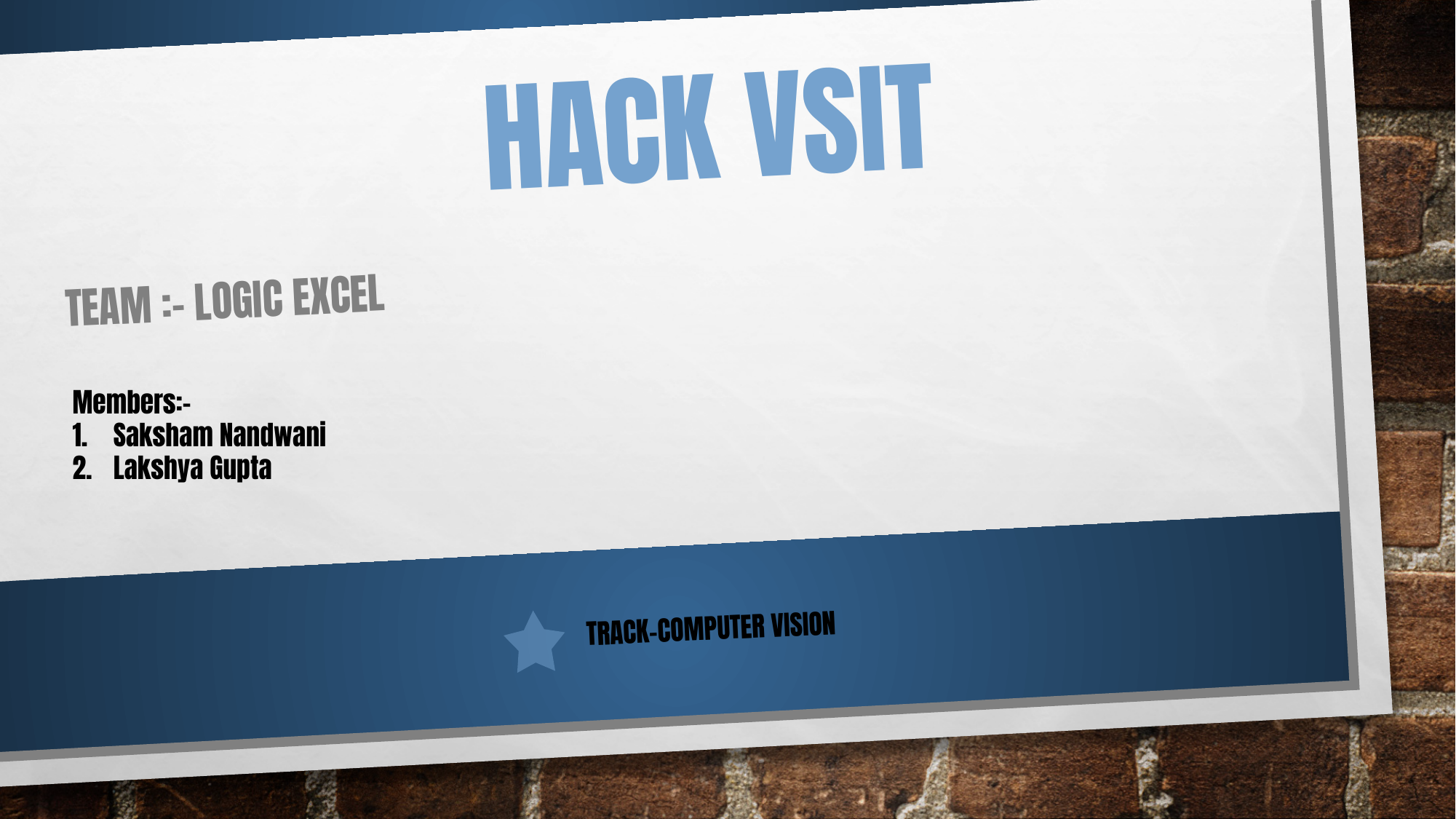

# HACK VSIT
Team :- Logic excel

Members:-
Saksham Nandwani
Lakshya Gupta
TRACK-COMPUTER VISION